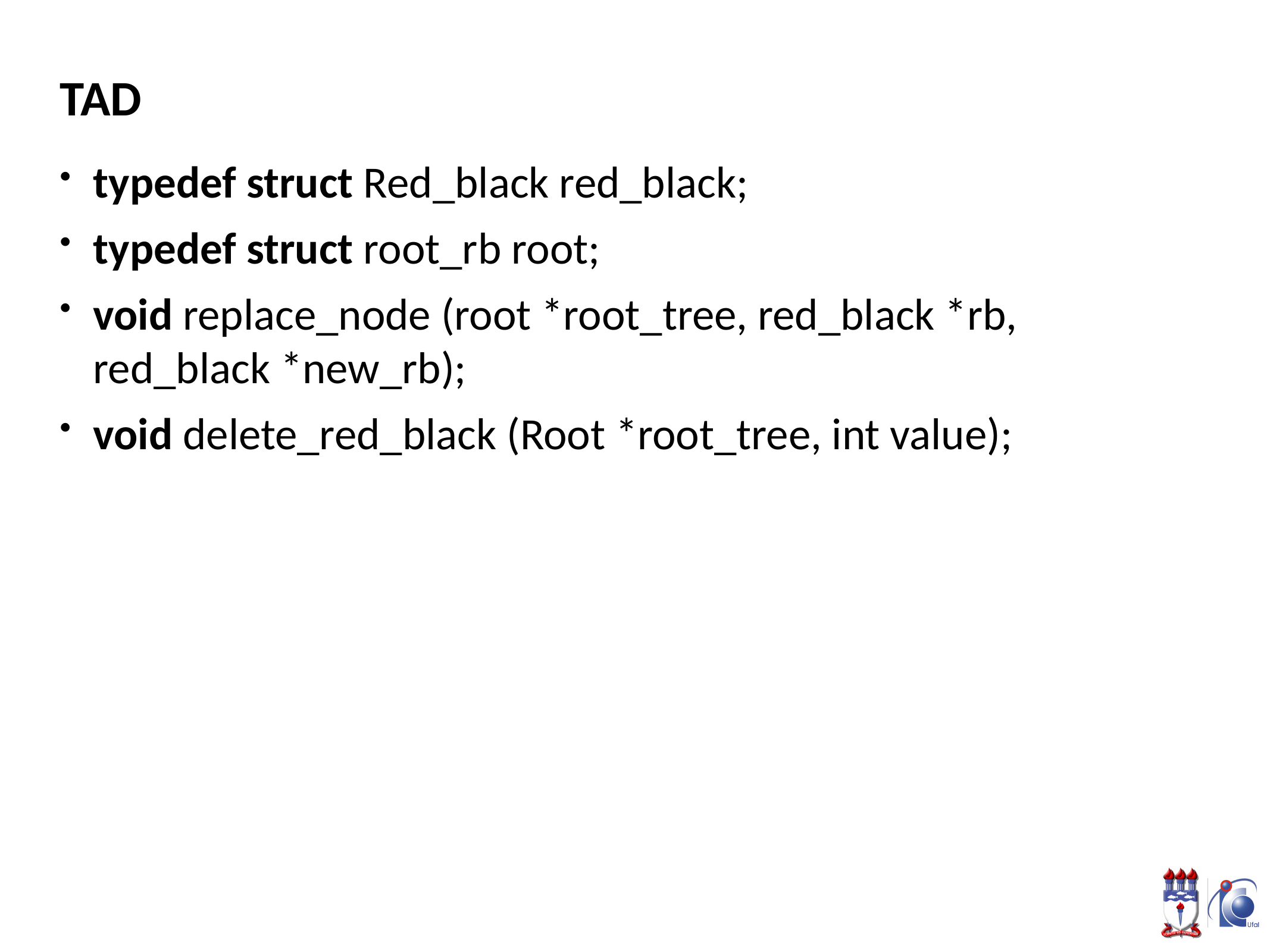

# TAD
typedef struct Red_black red_black;
typedef struct root_rb root;
void replace_node (root *root_tree, red_black *rb, red_black *new_rb);
void delete_red_black (Root *root_tree, int value);